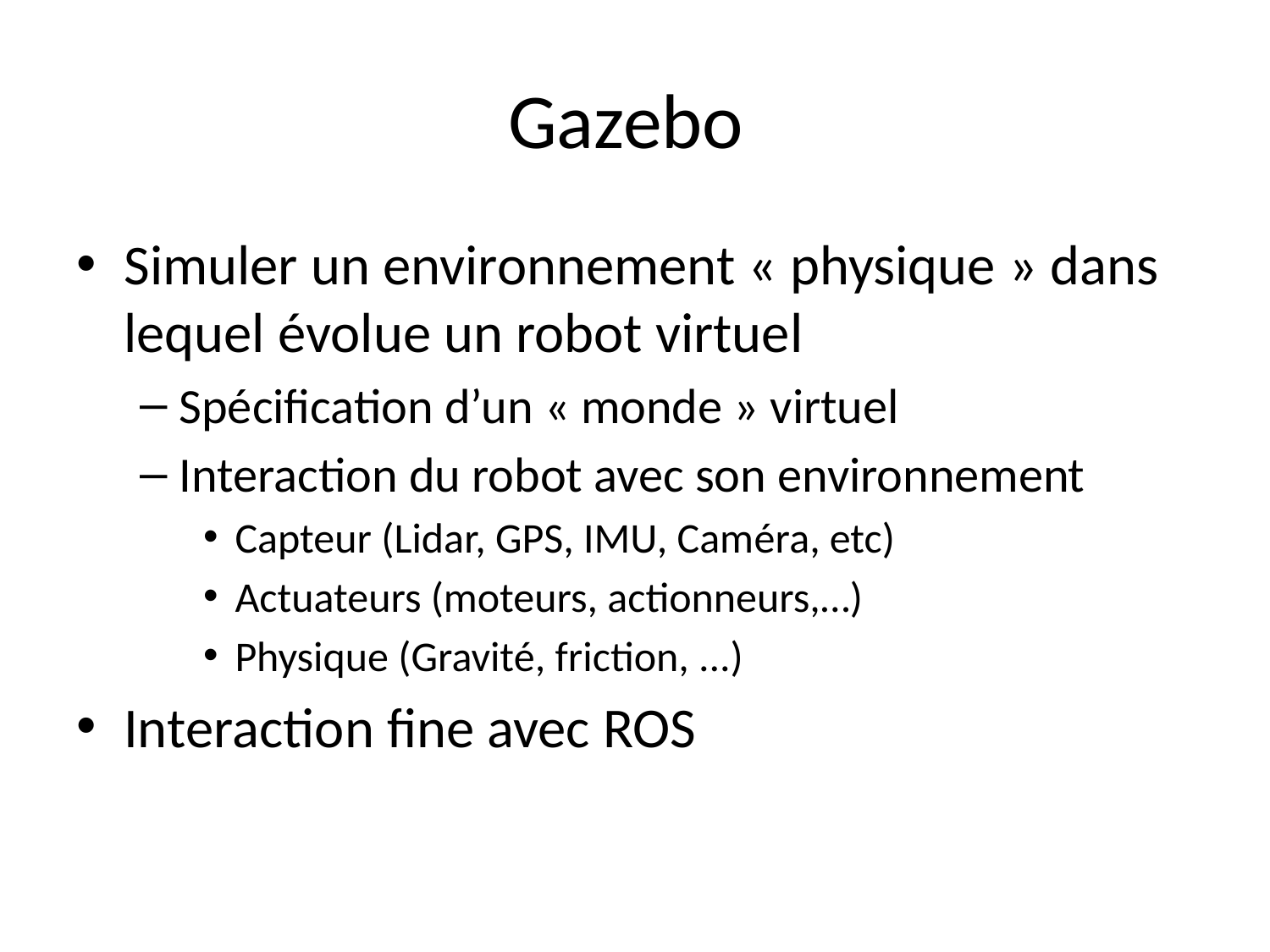

# Gazebo
Simuler un environnement « physique » dans lequel évolue un robot virtuel
Spécification d’un « monde » virtuel
Interaction du robot avec son environnement
Capteur (Lidar, GPS, IMU, Caméra, etc)
Actuateurs (moteurs, actionneurs,…)
Physique (Gravité, friction, ...)
Interaction fine avec ROS